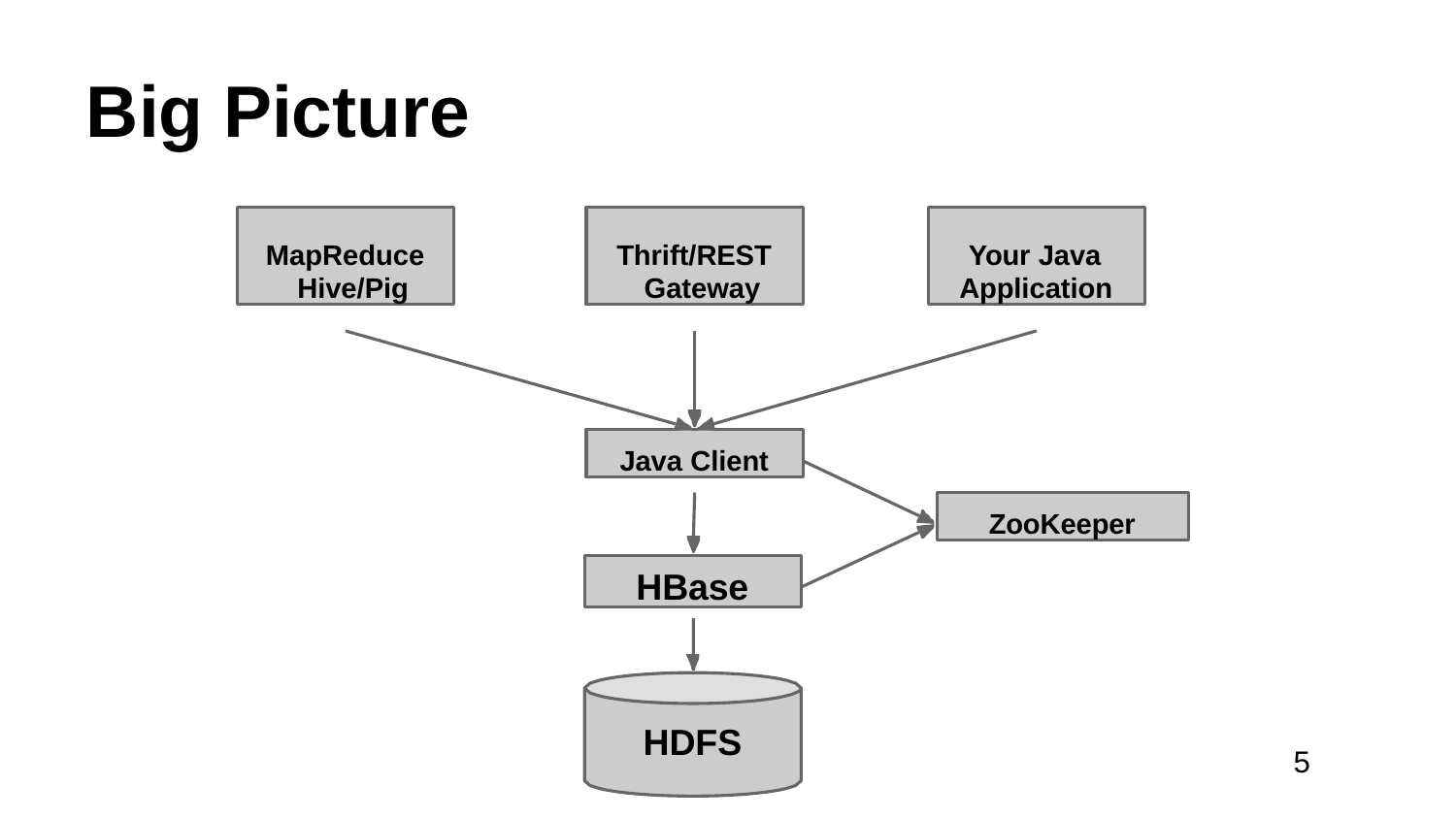

# Big Picture

MapReduce  Hive/Pig

Thrift/REST  Gateway

Your Java  Application

Java Client

ZooKeeper

HBase

HDFS
5